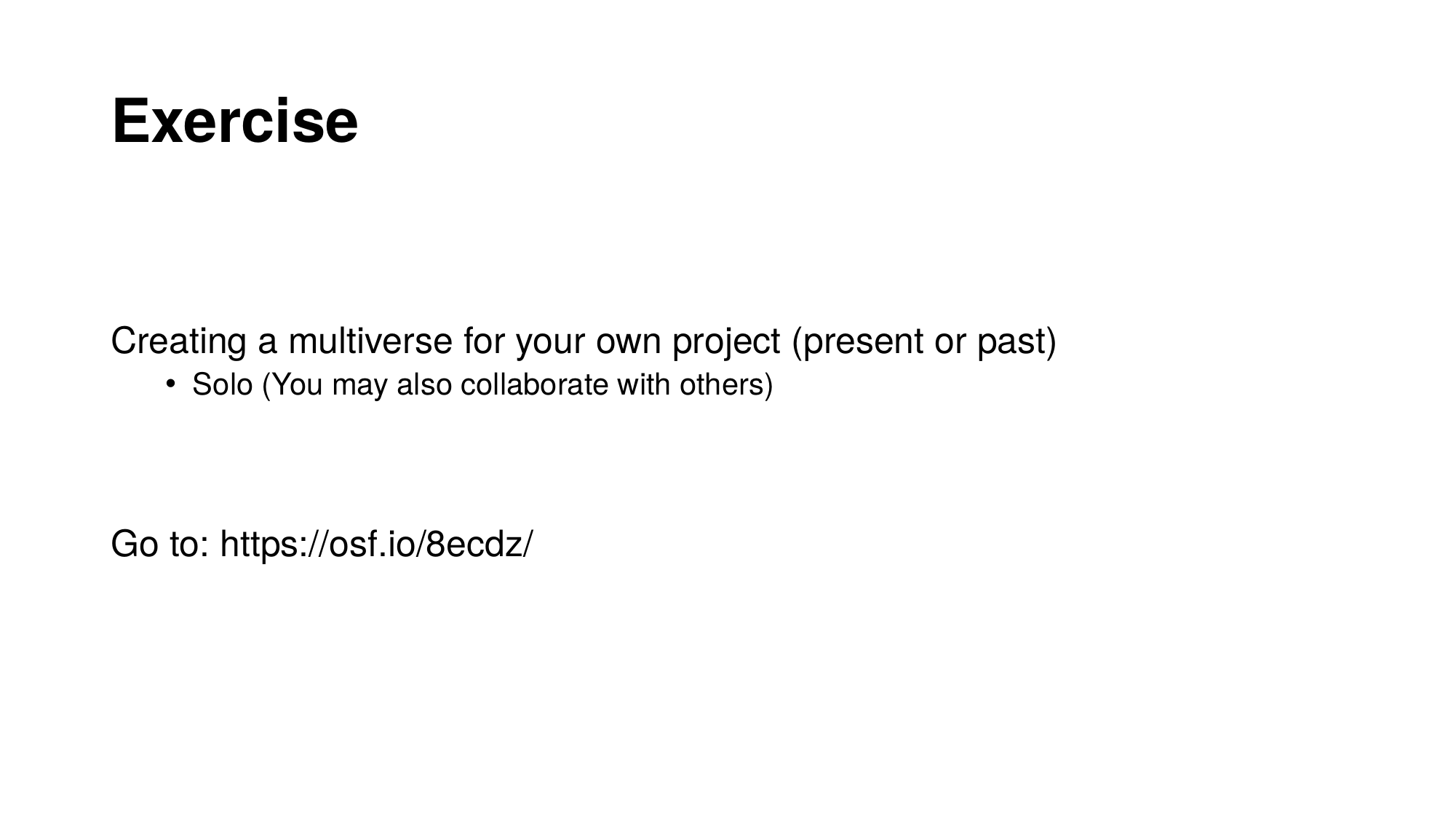

# Exercise

Creating a multiverse for your own project (present or past)
Solo (You may also collaborate with others)

Go to: https://osf.io/8ecdz/